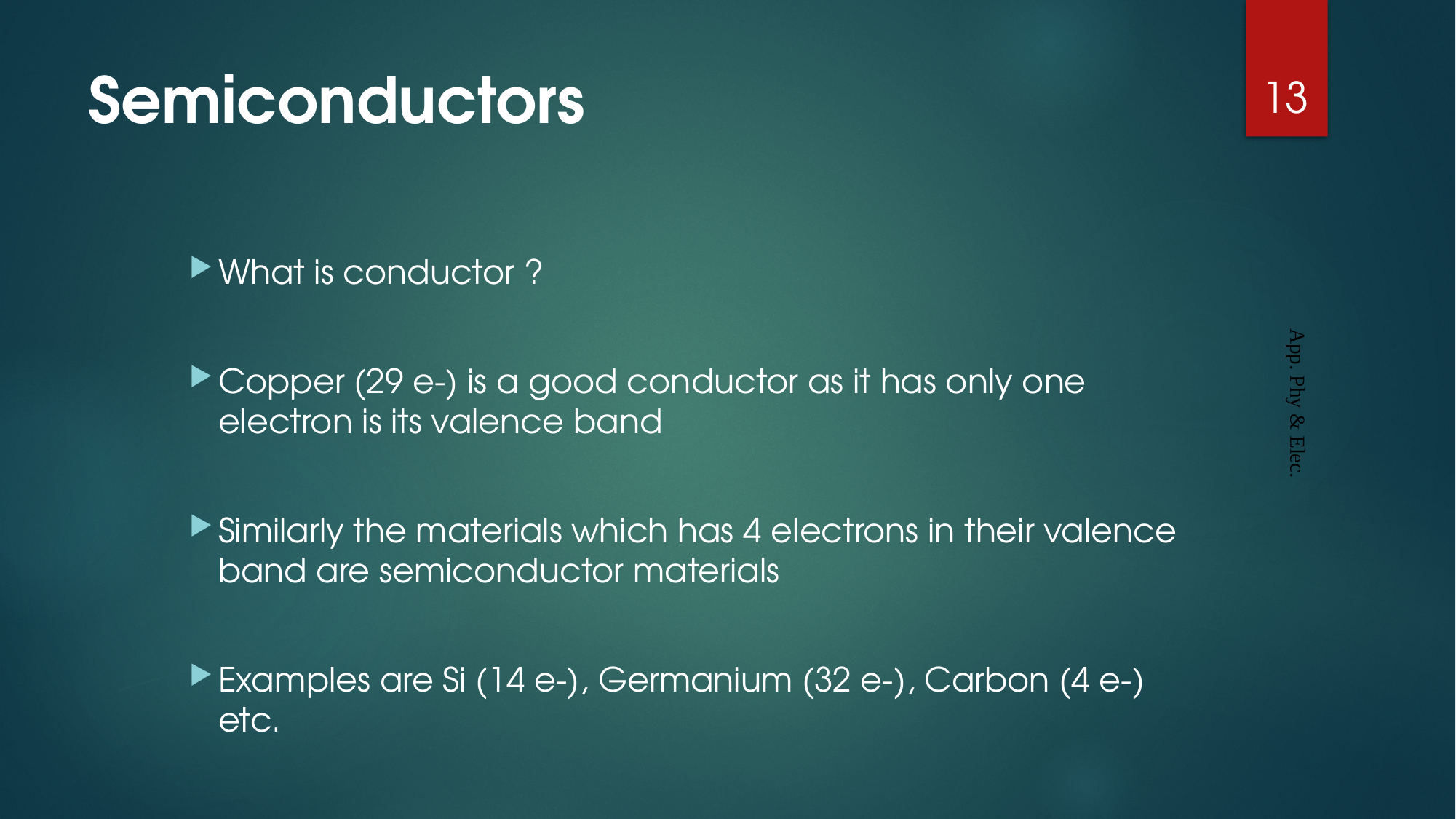

13
# Semiconductors
What is conductor ?

Copper (29 e-) is a good conductor as it has only one electron is its valence band

Similarly the materials which has 4 electrons in their valence band are semiconductor materials

Examples are Si (14 e-), Germanium (32 e-), Carbon (4 e-) etc.
App. Phy & Elec.